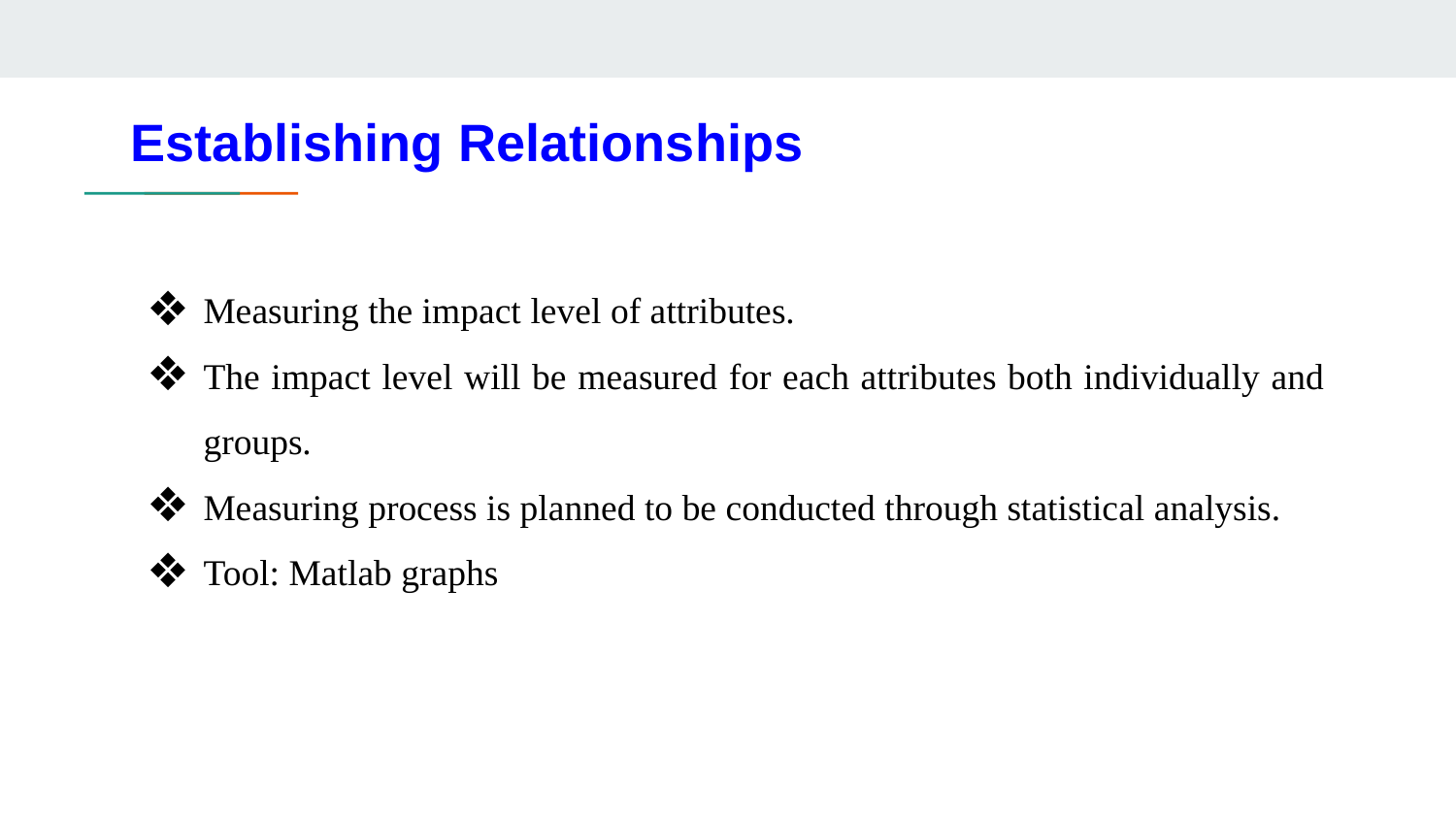

# Establishing Relationships
Measuring the impact level of attributes.
The impact level will be measured for each attributes both individually and groups.
Measuring process is planned to be conducted through statistical analysis.
Tool: Matlab graphs